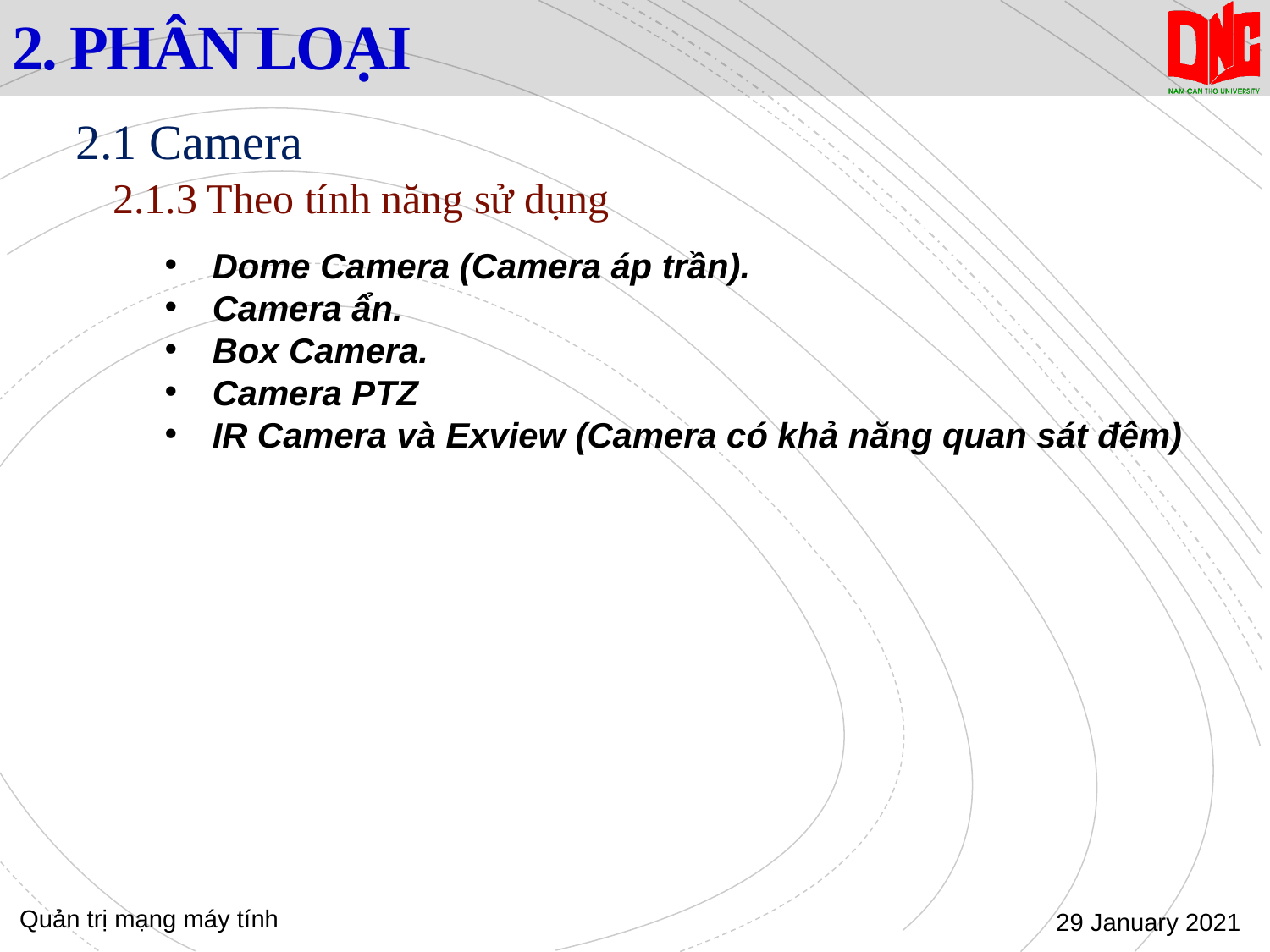

# 2. PHÂN LOẠI
2.1 Camera
2.1.3 Theo tính năng sử dụng
Dome Camera (Camera áp trần).
Camera ẩn.
Box Camera.
Camera PTZ
IR Camera và Exview (Camera có khả năng quan sát đêm)
Quản trị mạng máy tính
29 January 2021